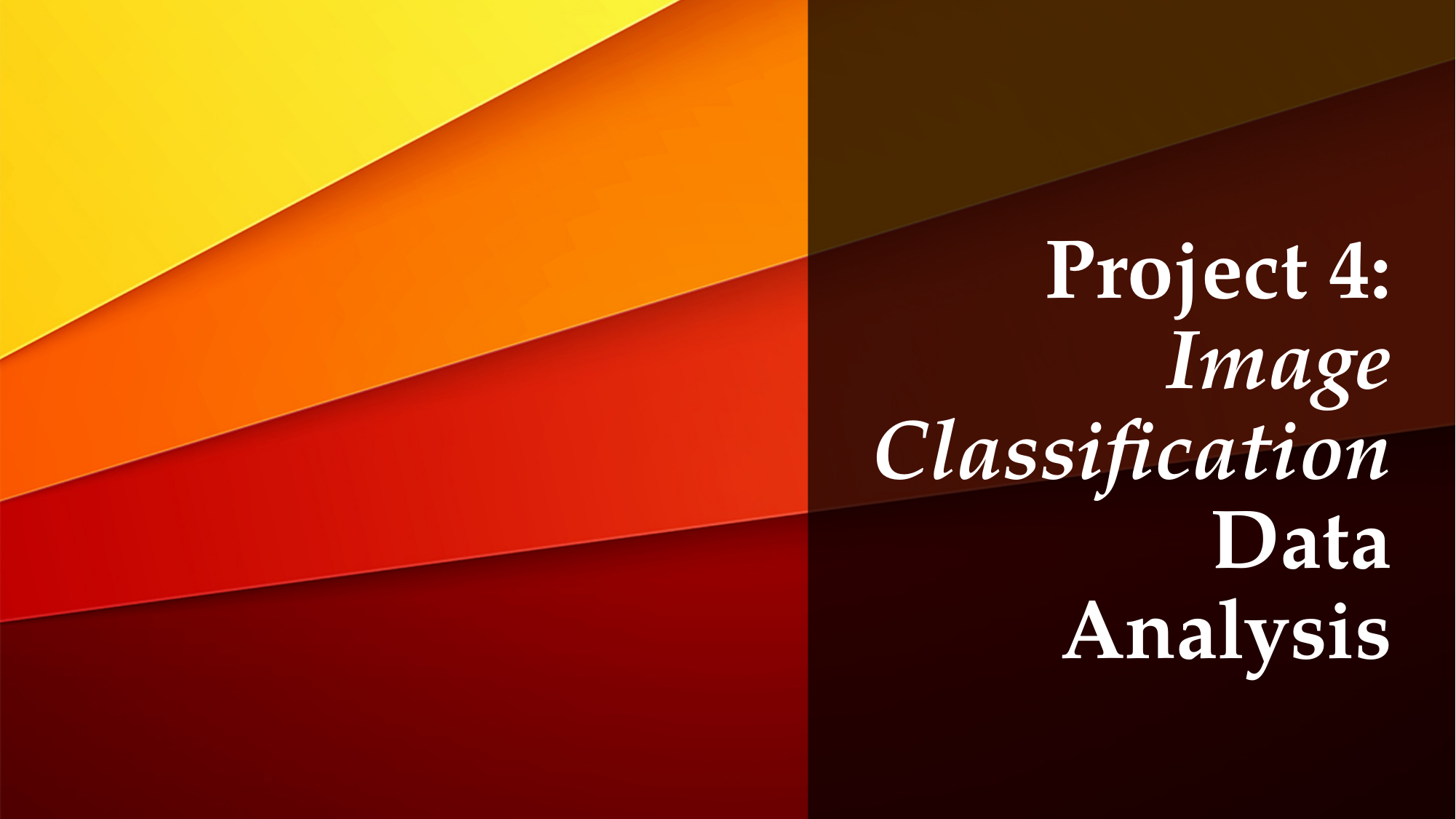

# Project 4: Image Classification  Data Analysis